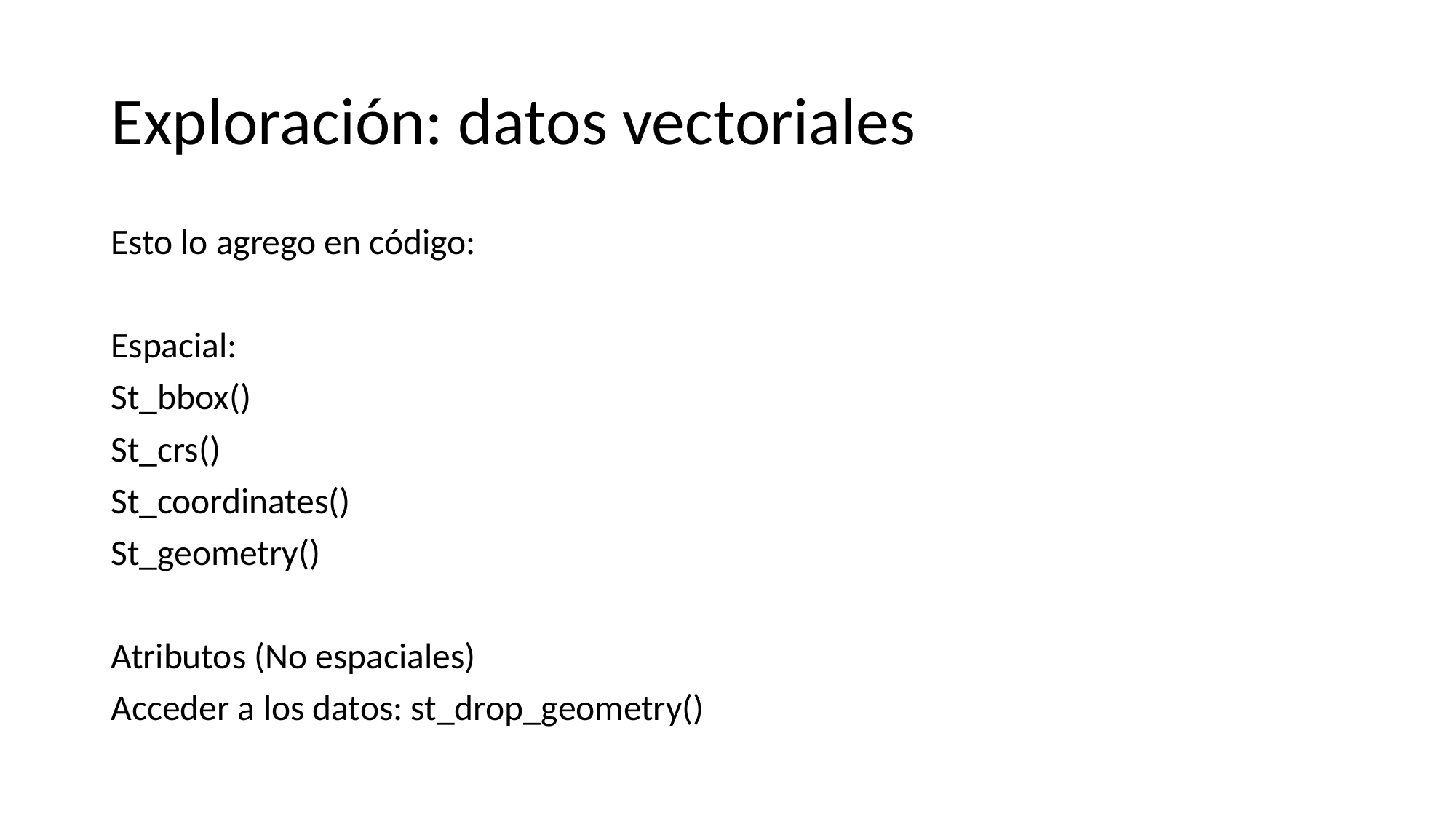

# Exploración: datos vectoriales
Esto lo agrego en código:

Espacial:
St_bbox()
St_crs()
St_coordinates()
St_geometry()

Atributos (No espaciales)
Acceder a los datos: st_drop_geometry()